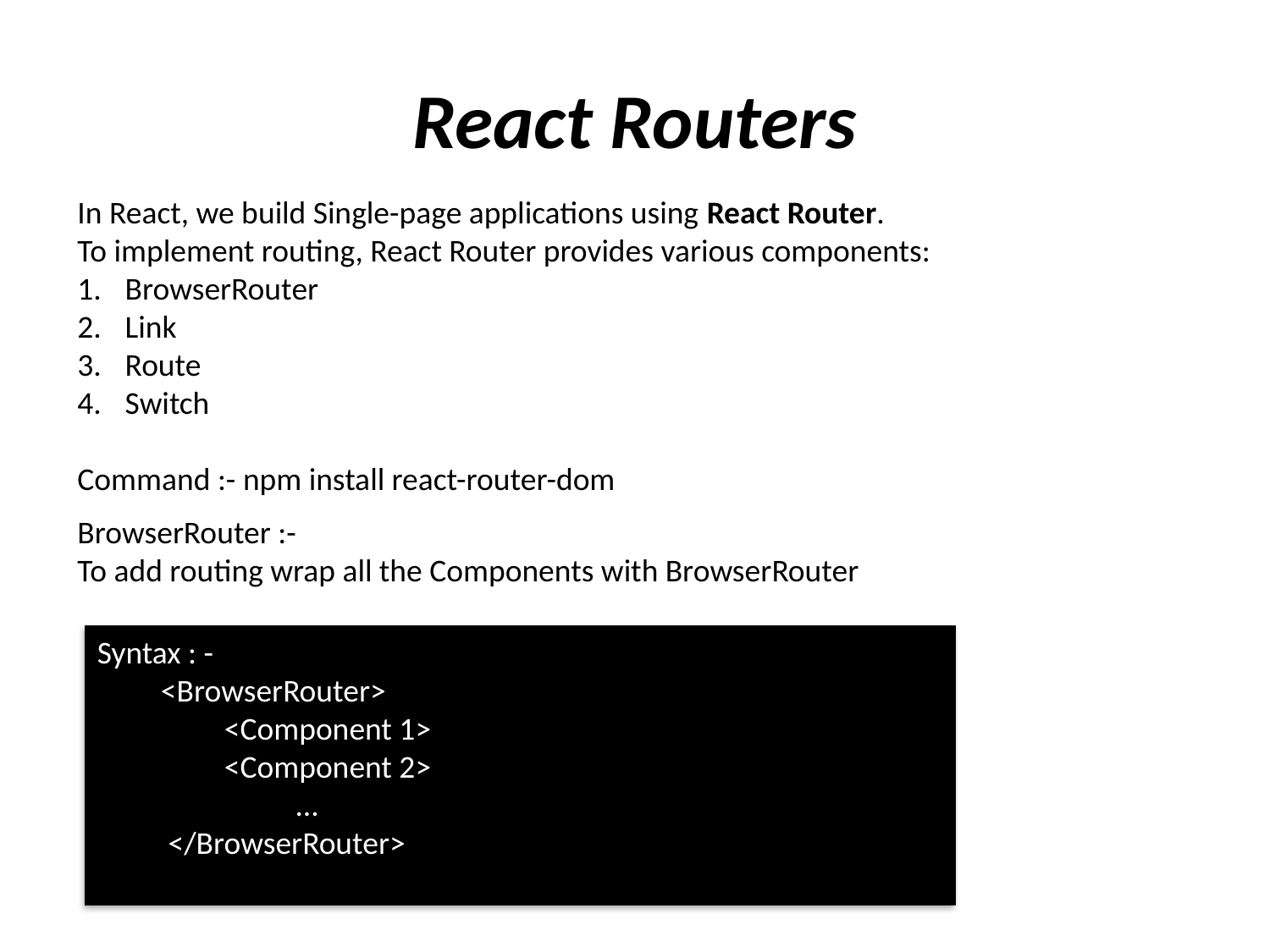

# React Routers
In React, we build Single-page applications using React Router.
To implement routing, React Router provides various components:
BrowserRouter
Link
Route
Switch

Command :- npm install react-router-dom

BrowserRouter :-
To add routing wrap all the Components with BrowserRouter
Syntax : -
<BrowserRouter>
<Component 1>
<Component 2>
  	 ...
 </BrowserRouter>